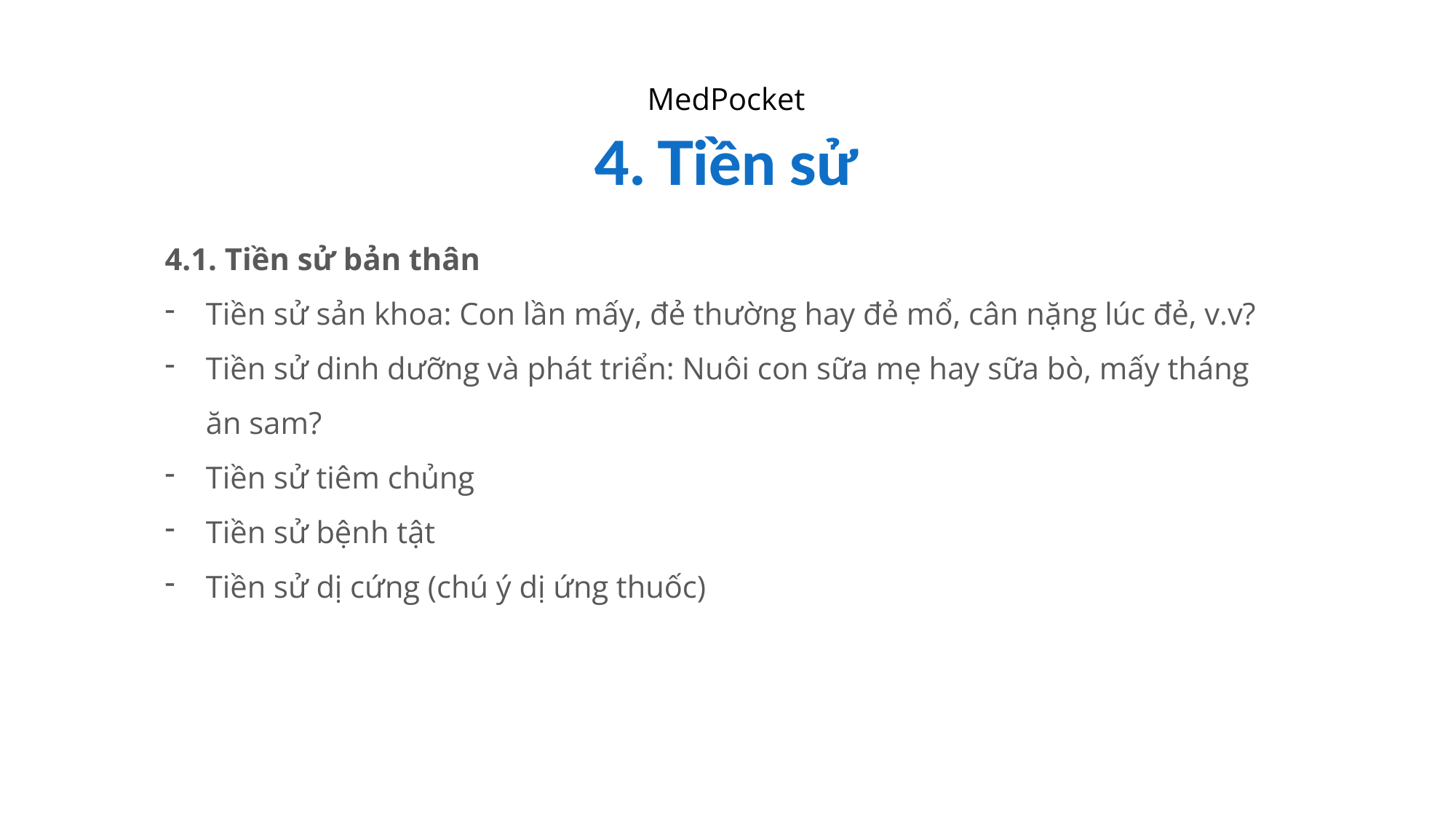

MedPocket
4. Tiền sử
4.1. Tiền sử bản thân
Tiền sử sản khoa: Con lần mấy, đẻ thường hay đẻ mổ, cân nặng lúc đẻ, v.v?
Tiền sử dinh dưỡng và phát triển: Nuôi con sữa mẹ hay sữa bò, mấy tháng ăn sam?
Tiền sử tiêm chủng
Tiền sử bệnh tật
Tiền sử dị cứng (chú ý dị ứng thuốc)